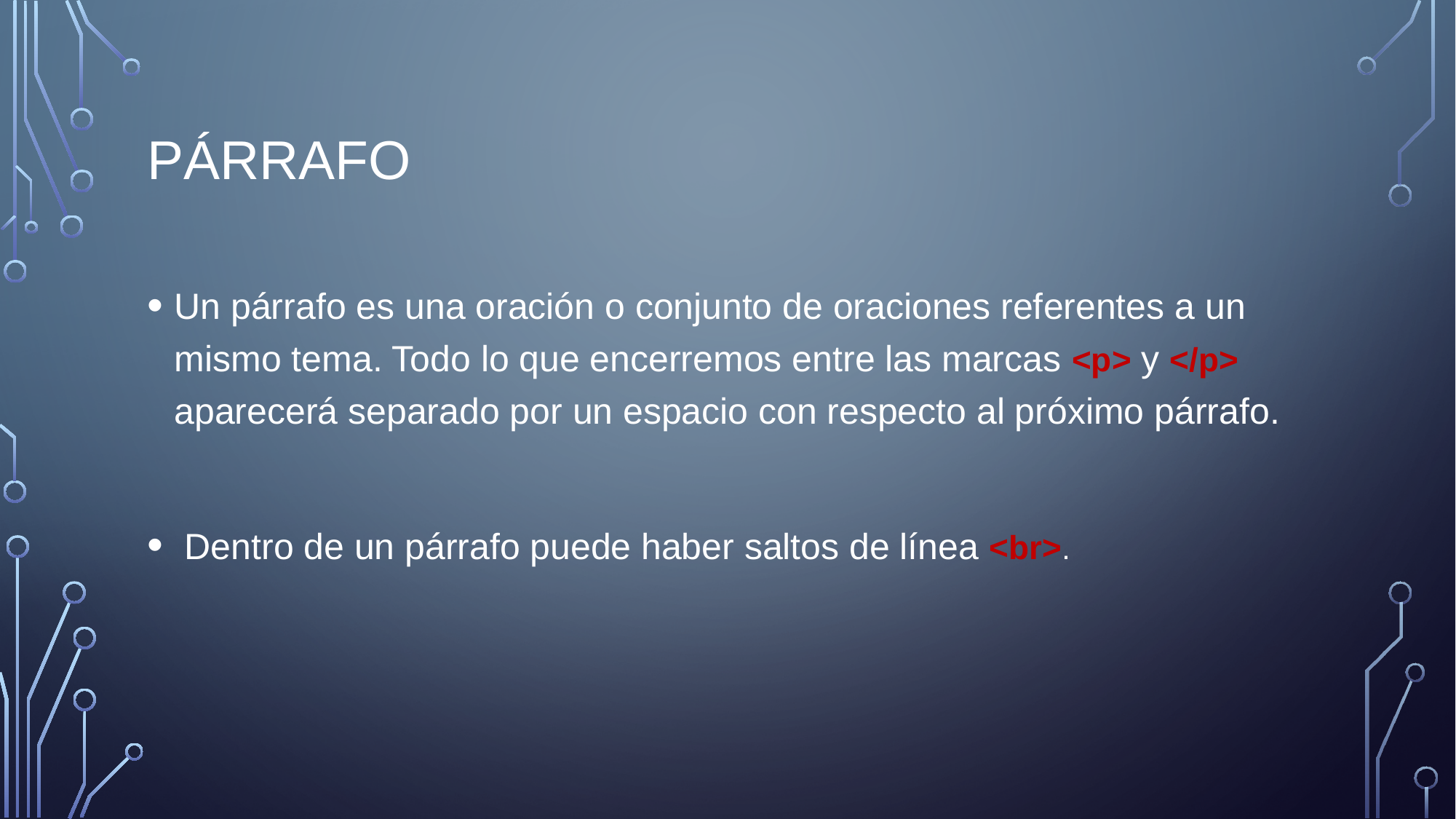

# Párrafo
Un párrafo es una oración o conjunto de oraciones referentes a un mismo tema. Todo lo que encerremos entre las marcas <p> y </p> aparecerá separado por un espacio con respecto al próximo párrafo.

 Dentro de un párrafo puede haber saltos de línea <br>.